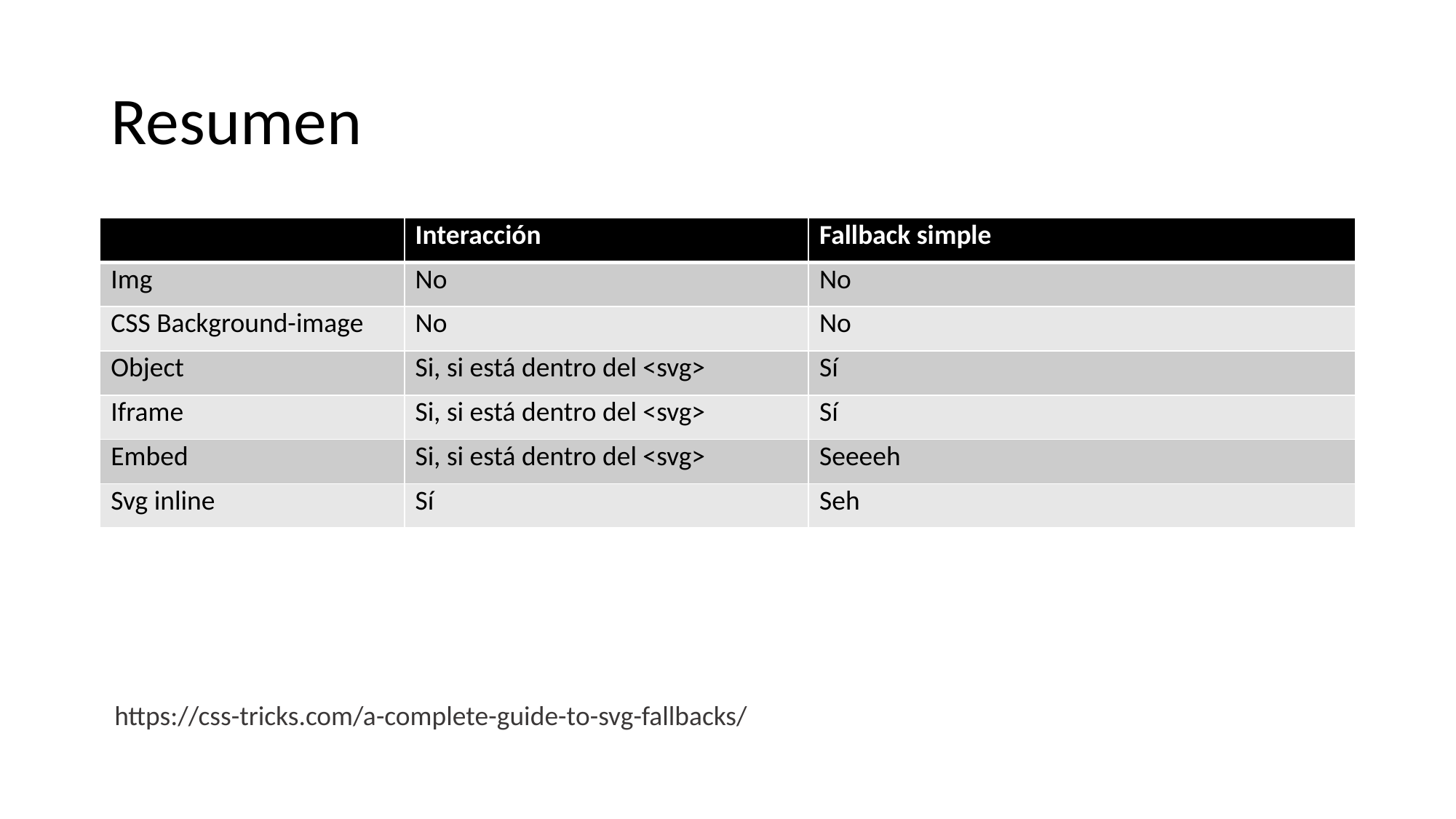

# Resumen
|  | Interacción | Fallback simple |
| --- | --- | --- |
| Img | No | No |
| CSS Background-image | No | No |
| Object | Si, si está dentro del <svg> | Sí |
| Iframe | Si, si está dentro del <svg> | Sí |
| Embed | Si, si está dentro del <svg> | Seeeeh |
| Svg inline | Sí | Seh |
https://css-tricks.com/a-complete-guide-to-svg-fallbacks/